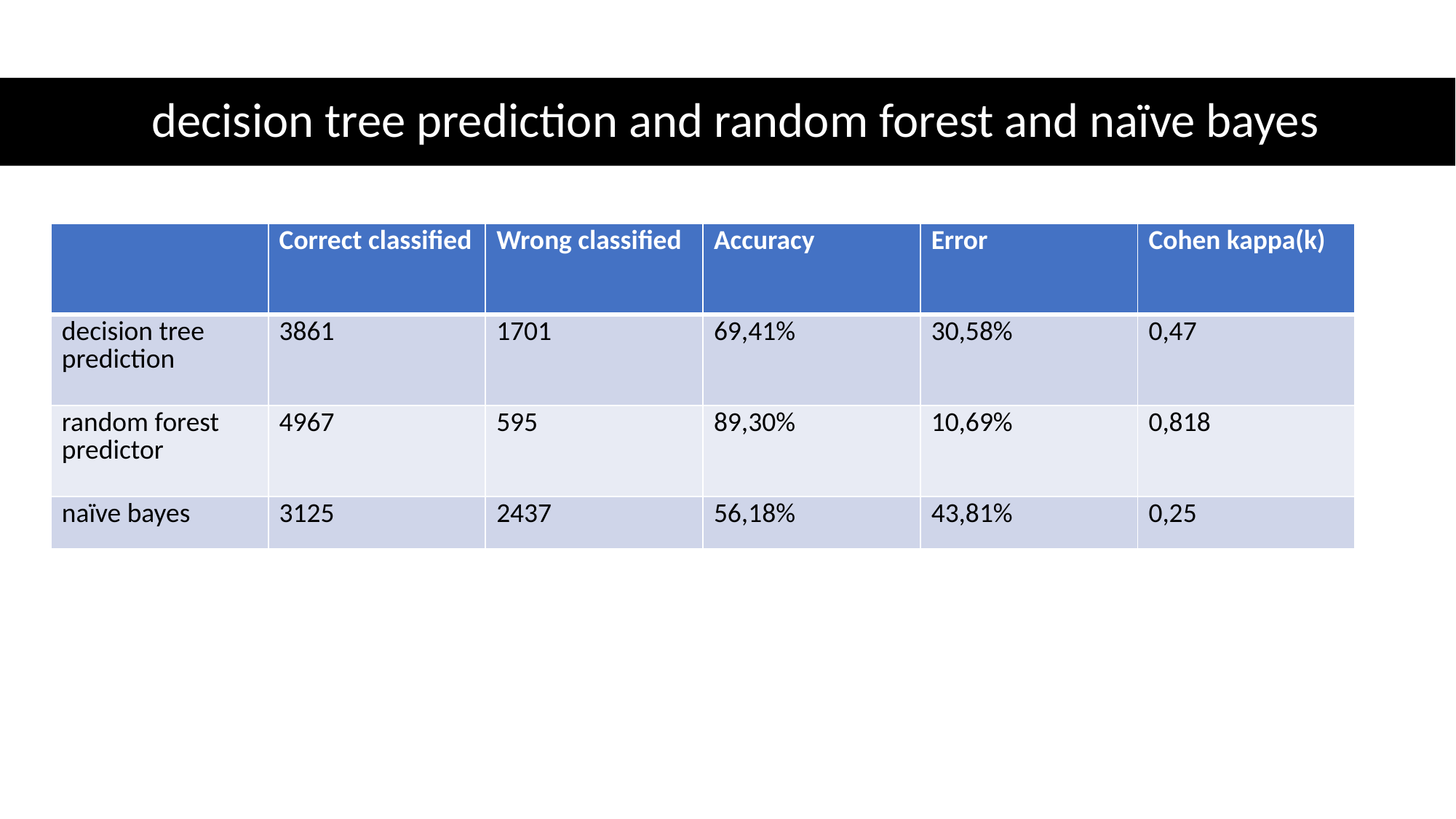

# decision tree prediction and random forest and naïve bayes

|  | Correct classified | Wrong classified | Accuracy | Error | Cohen kappa(k) |
| --- | --- | --- | --- | --- | --- |
| decision tree prediction | 3861 | 1701 | 69,41% | 30,58% | 0,47 |
| random forest predictor | 4967 | 595 | 89,30% | 10,69% | 0,818 |
| naïve bayes | 3125 | 2437 | 56,18% | 43,81% | 0,25 |